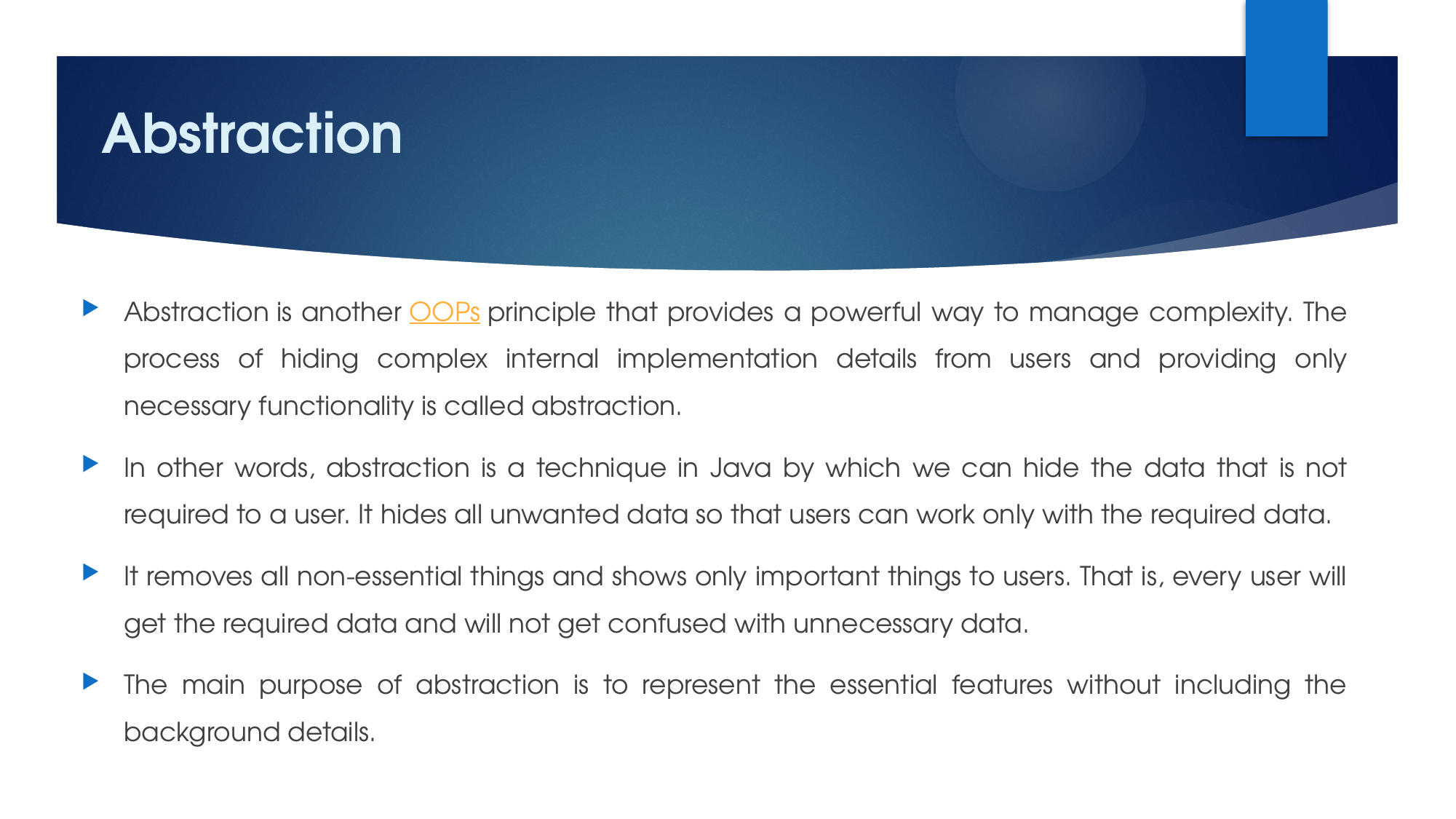

# Abstraction
Abstraction is another OOPs principle that provides a powerful way to manage complexity. The process of hiding complex internal implementation details from users and providing only necessary functionality is called abstraction.
In other words, abstraction is a technique in Java by which we can hide the data that is not required to a user. It hides all unwanted data so that users can work only with the required data.
It removes all non-essential things and shows only important things to users. That is, every user will get the required data and will not get confused with unnecessary data.
The main purpose of abstraction is to represent the essential features without including the background details.